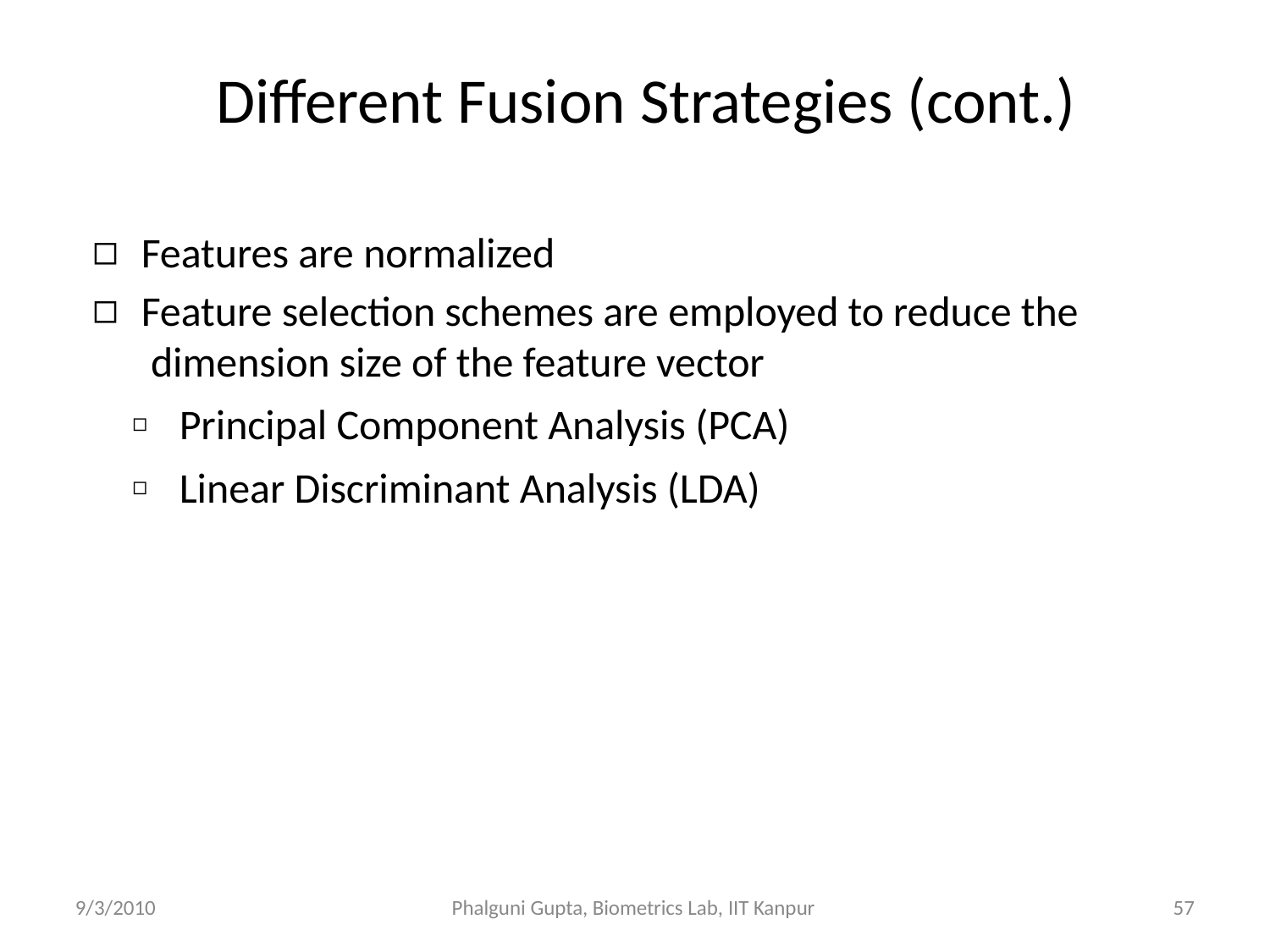

# Different Fusion Strategies (cont.)
Features are normalized
Feature selection schemes are employed to reduce the  dimension size of the feature vector
Principal Component Analysis (PCA)
Linear Discriminant Analysis (LDA)
9/3/2010
Phalguni Gupta, Biometrics Lab, IIT Kanpur
57